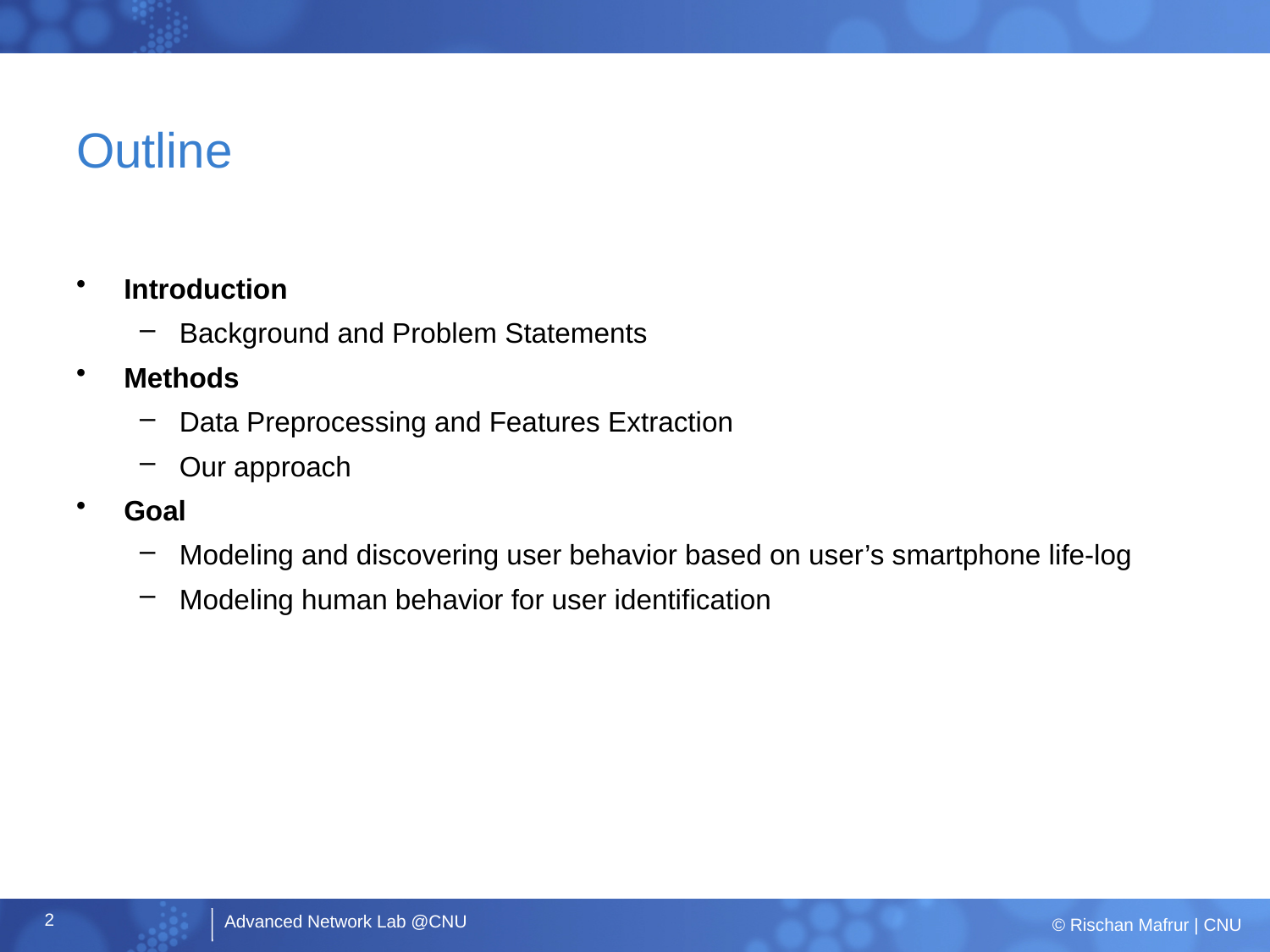

# Outline
Introduction
Background and Problem Statements
Methods
Data Preprocessing and Features Extraction
Our approach
Goal
Modeling and discovering user behavior based on user’s smartphone life-log
Modeling human behavior for user identification